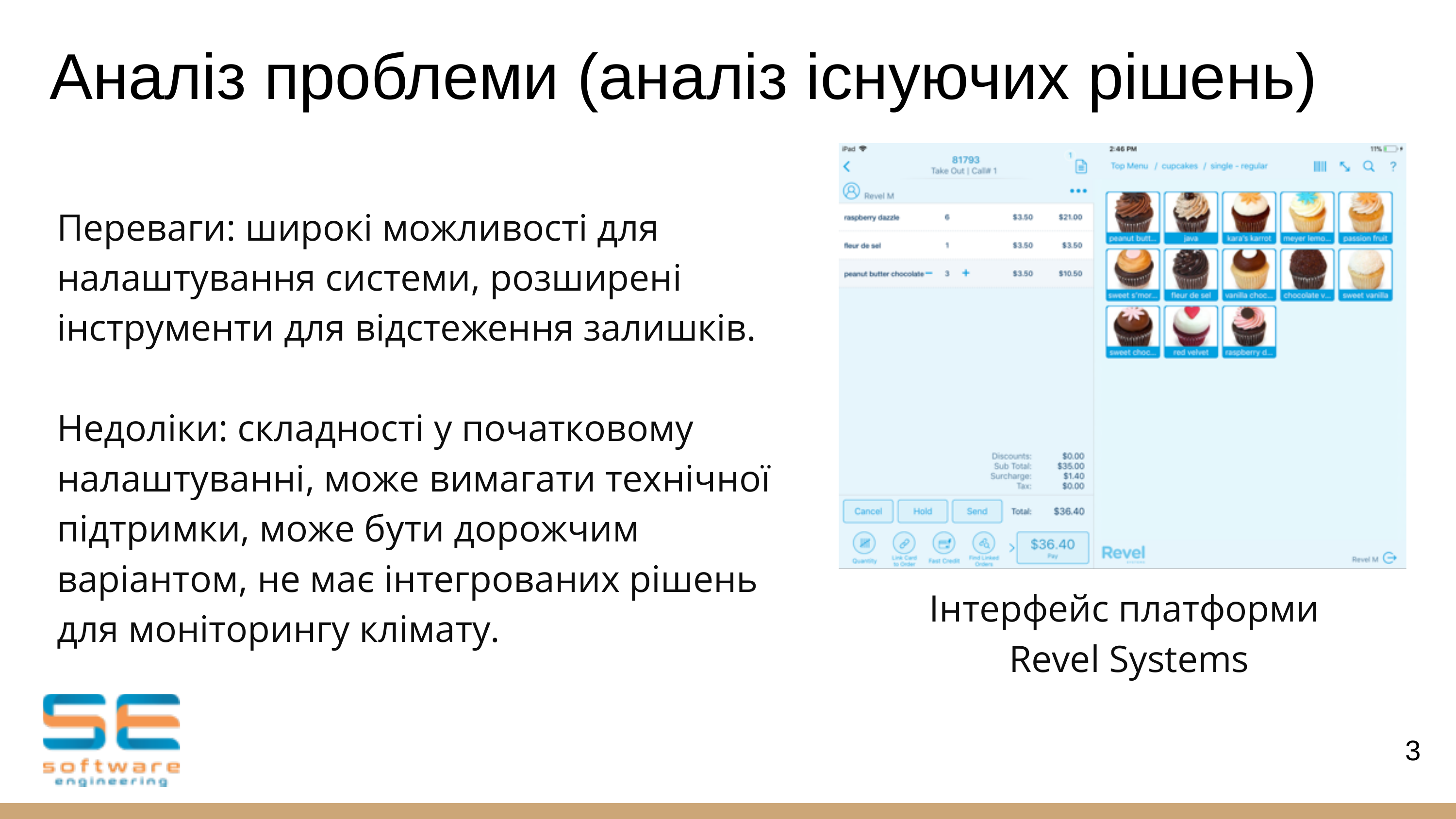

Аналіз проблеми (аналіз існуючих рішень)

Переваги: широкі можливості для налаштування системи, розширені інструменти для відстеження залишків.

Недоліки: складності у початковому налаштуванні, може вимагати технічної підтримки, може бути дорожчим варіантом, не має інтегрованих рішень для моніторингу клімату.

Інтерфейс платформи
Revel Systems

3